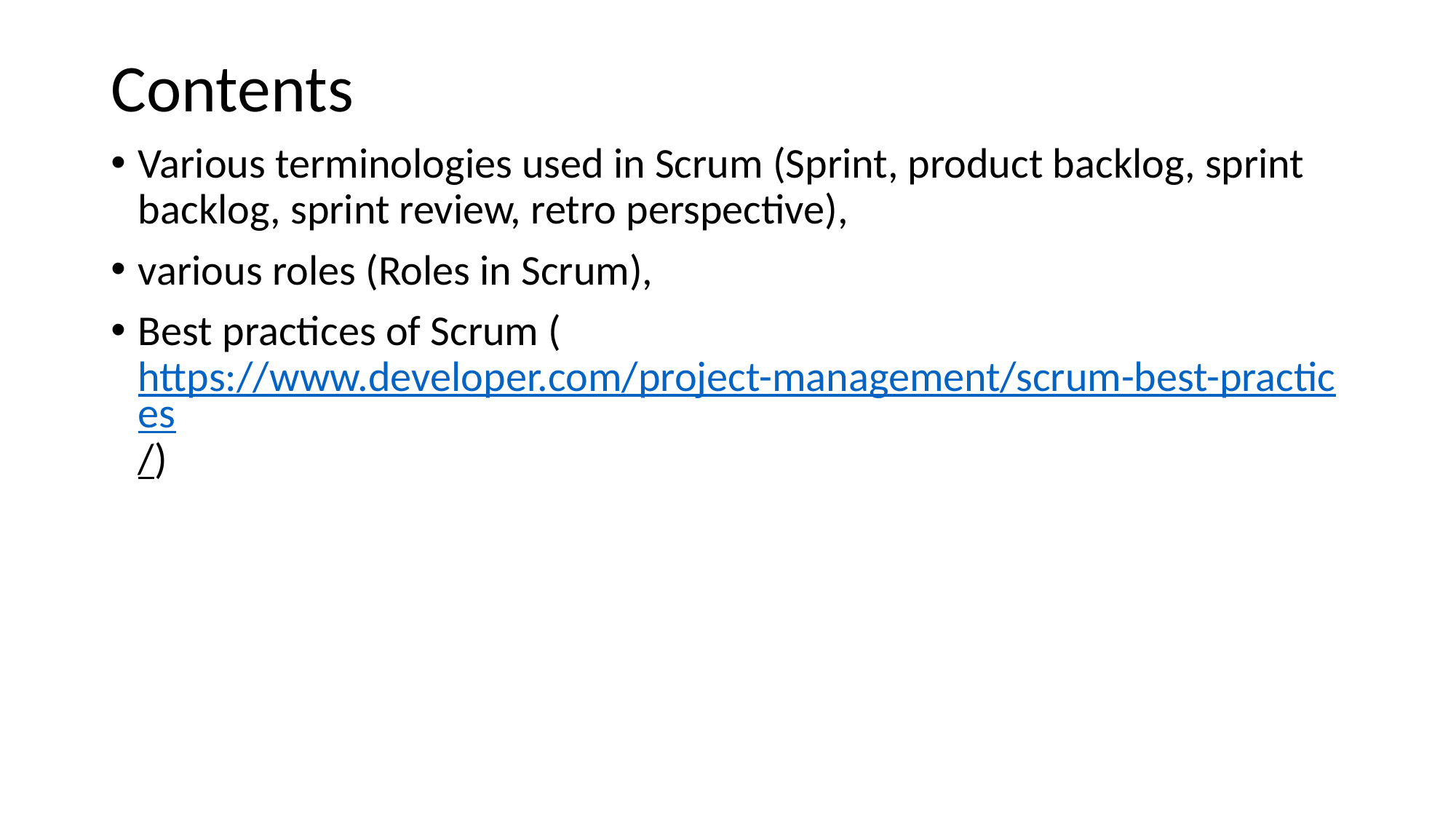

# Contents
Various terminologies used in Scrum (Sprint, product backlog, sprint backlog, sprint review, retro perspective),
various roles (Roles in Scrum),
Best practices of Scrum (https://www.developer.com/project-management/scrum-best-practices/)